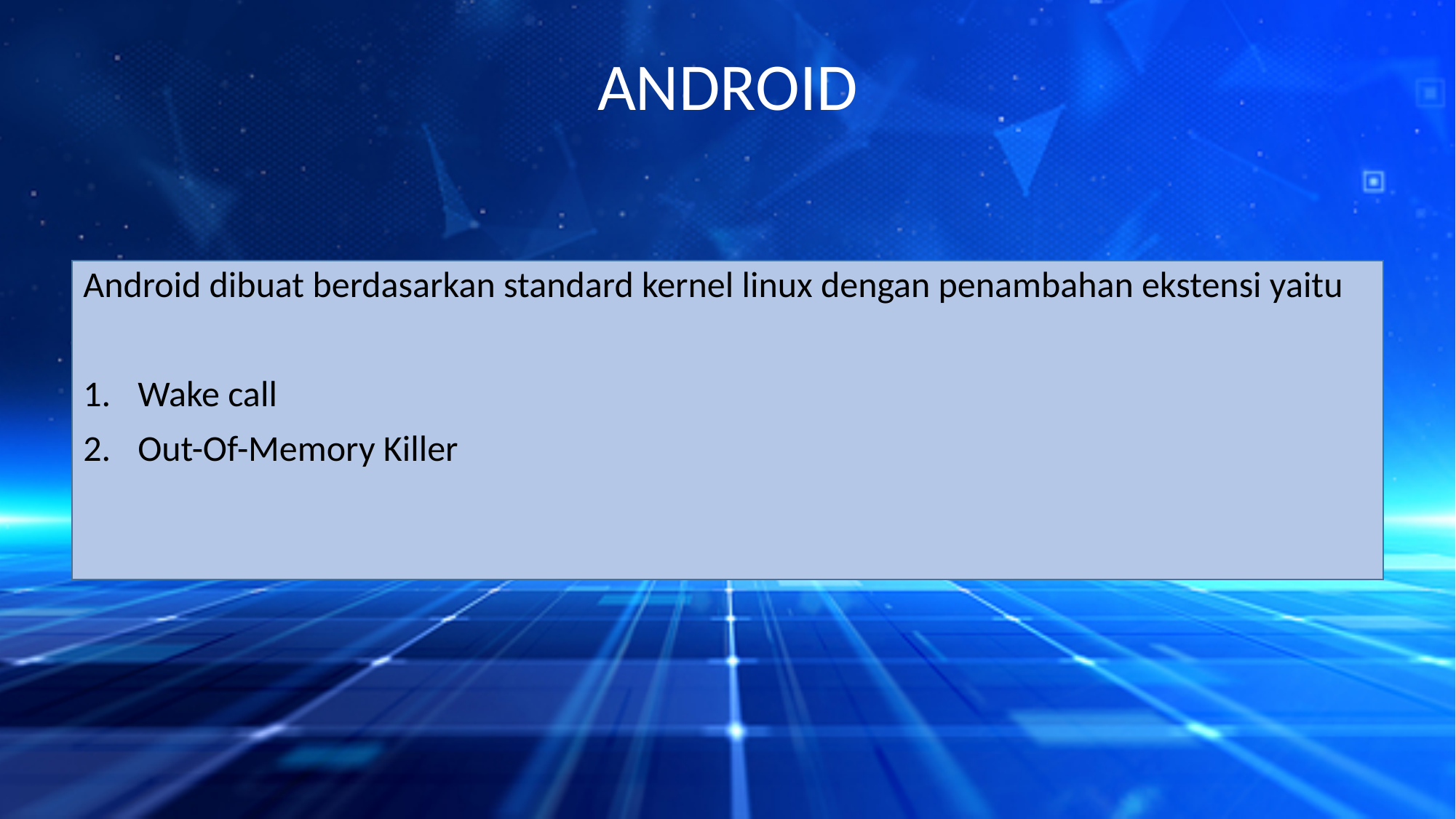

# ANDROID
Android dibuat berdasarkan standard kernel linux dengan penambahan ekstensi yaitu

Wake call
Out-Of-Memory Killer